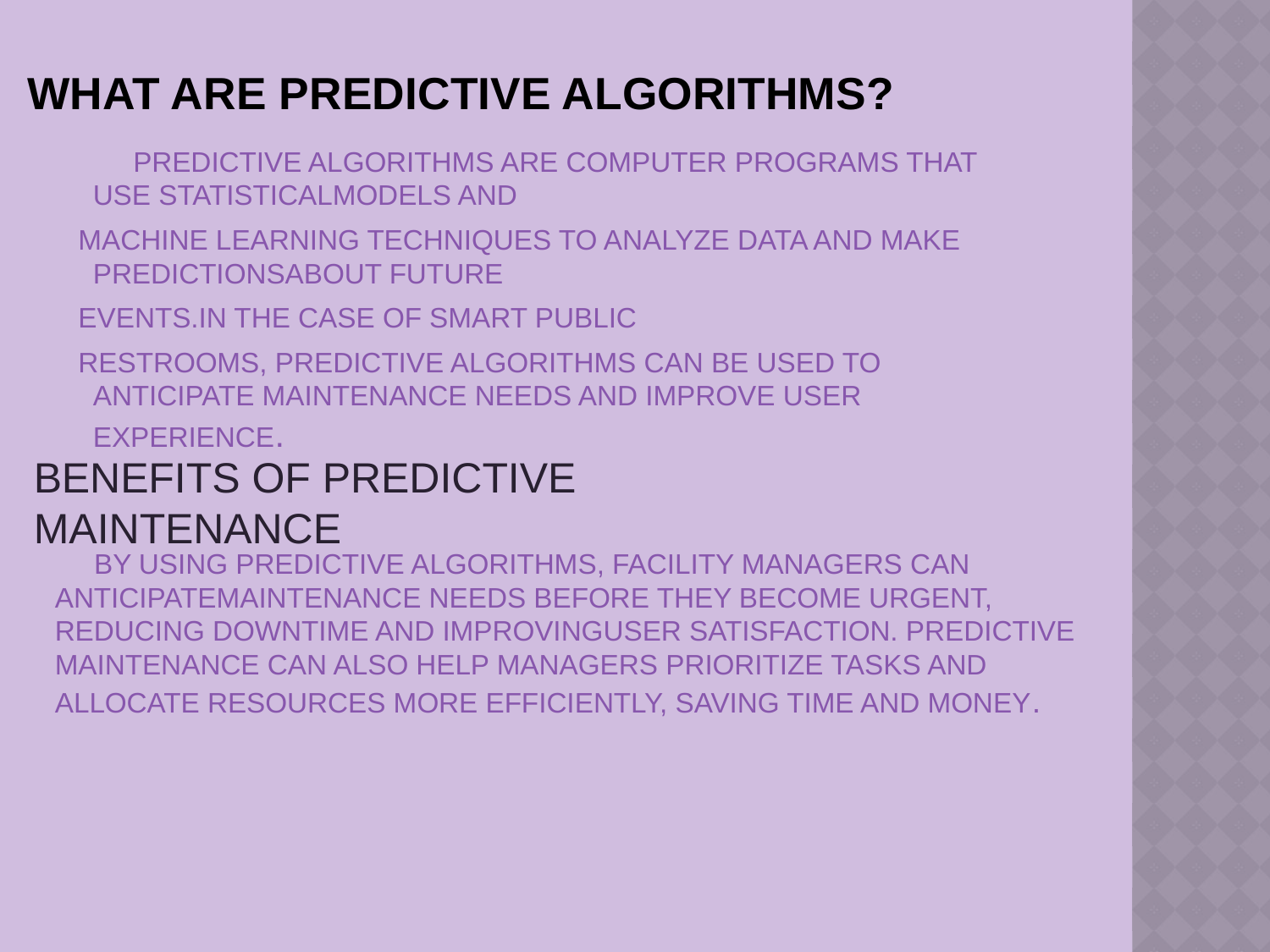

# WHAT ARE PREDICTIVE ALGORITHMS?
          PREDICTIVE ALGORITHMS ARE COMPUTER PROGRAMS THAT USE STATISTICALMODELS AND
   MACHINE LEARNING TECHNIQUES TO ANALYZE DATA AND MAKE PREDICTIONSABOUT FUTURE
   EVENTS.IN THE CASE OF SMART PUBLIC
   RESTROOMS, PREDICTIVE ALGORITHMS CAN BE USED TO ANTICIPATE MAINTENANCE NEEDS AND IMPROVE USER EXPERIENCE.
BENEFITS OF PREDICTIVE MAINTENANCE
     BY USING PREDICTIVE ALGORITHMS, FACILITY MANAGERS CAN ANTICIPATEMAINTENANCE NEEDS BEFORE THEY BECOME URGENT, REDUCING DOWNTIME AND IMPROVINGUSER SATISFACTION. PREDICTIVE MAINTENANCE CAN ALSO HELP MANAGERS PRIORITIZE TASKS AND ALLOCATE RESOURCES MORE EFFICIENTLY, SAVING TIME AND MONEY.